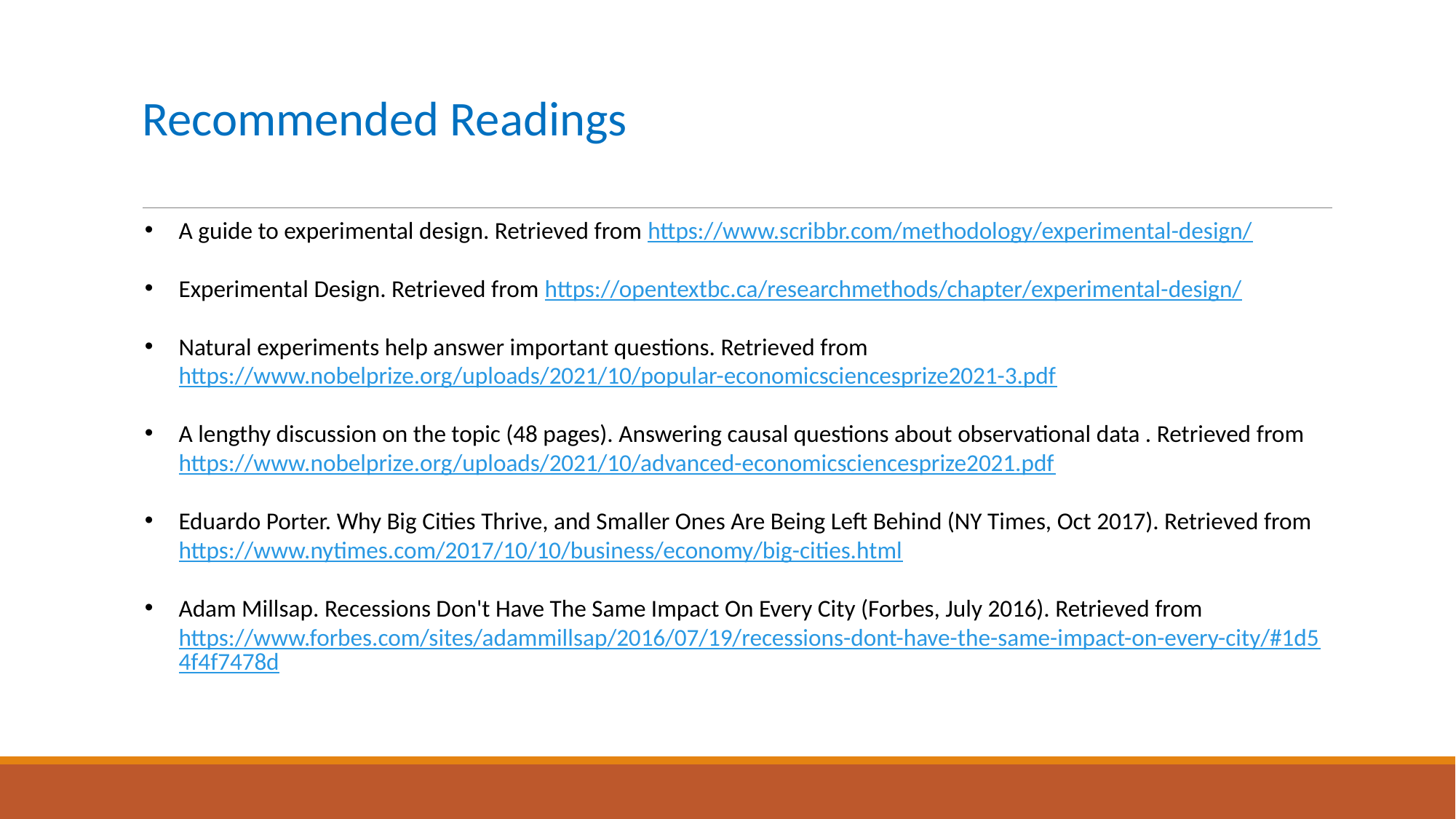

# Recommended Readings
A guide to experimental design. Retrieved from https://www.scribbr.com/methodology/experimental-design/

Experimental Design. Retrieved from https://opentextbc.ca/researchmethods/chapter/experimental-design/

Natural experiments help answer important questions. Retrieved from https://www.nobelprize.org/uploads/2021/10/popular-economicsciencesprize2021-3.pdf

A lengthy discussion on the topic (48 pages). Answering causal questions about observational data . Retrieved from https://www.nobelprize.org/uploads/2021/10/advanced-economicsciencesprize2021.pdf

Eduardo Porter. Why Big Cities Thrive, and Smaller Ones Are Being Left Behind (NY Times, Oct 2017). Retrieved from https://www.nytimes.com/2017/10/10/business/economy/big-cities.html

Adam Millsap. Recessions Don't Have The Same Impact On Every City (Forbes, July 2016). Retrieved from https://www.forbes.com/sites/adammillsap/2016/07/19/recessions-dont-have-the-same-impact-on-every-city/#1d54f4f7478d